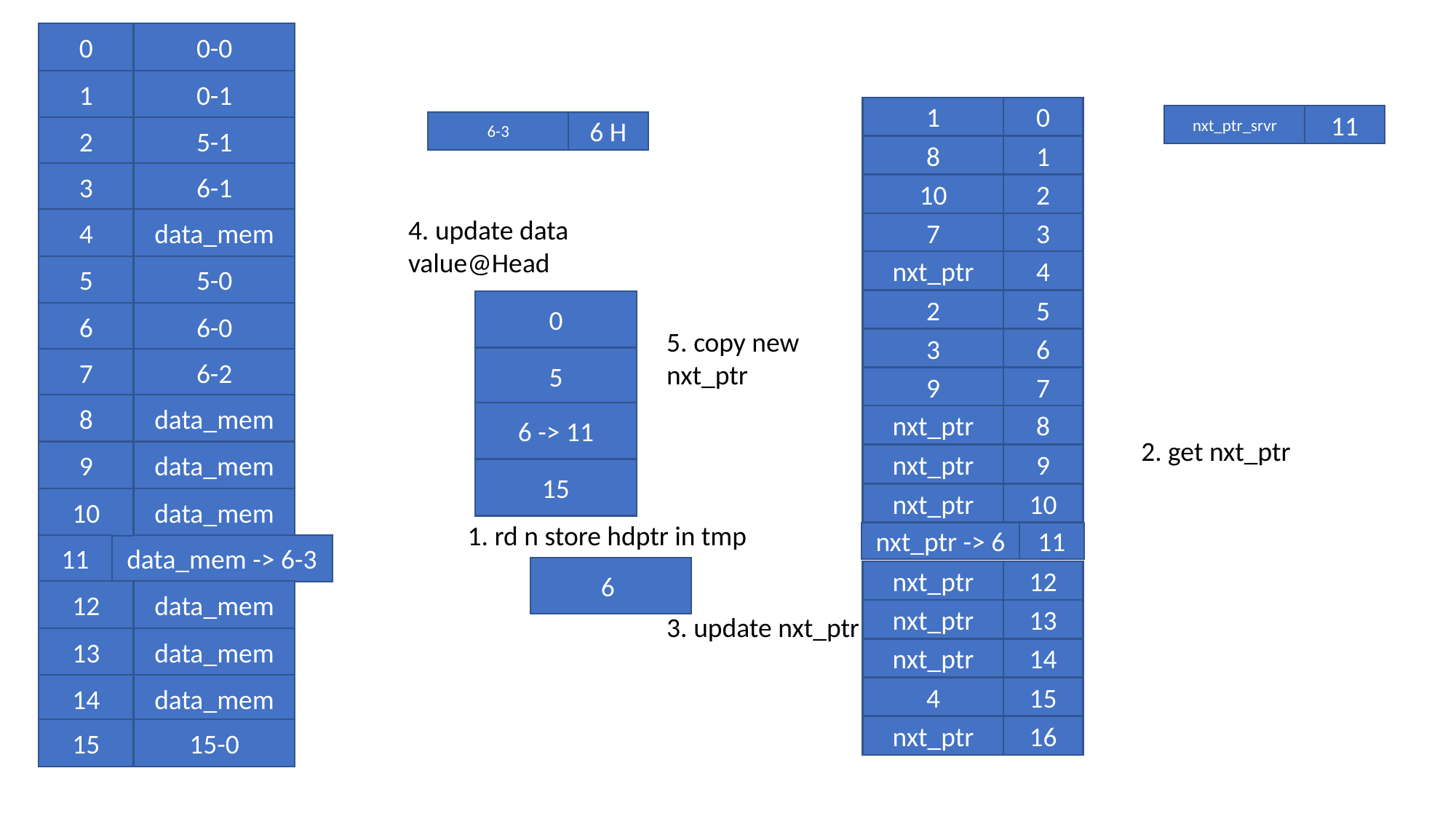

0
0-0
1
0-1
0
1
11
nxt_ptr_srvr
6 H
6-3
2
5-1
1
8
3
6-1
10
2
4. update data value@Head
4
data_mem
3
7
4
nxt_ptr
5
5-0
5
2
0
6
6-0
5. copy new
nxt_ptr
6
3
5
7
6-2
7
9
8
data_mem
6 -> 11
8
nxt_ptr
2. get nxt_ptr
9
data_mem
9
nxt_ptr
15
10
nxt_ptr
10
data_mem
1. rd n store hdptr in tmp
11
nxt_ptr -> 6
11
data_mem -> 6-3
6
12
nxt_ptr
12
data_mem
13
nxt_ptr
3. update nxt_ptr
13
data_mem
14
nxt_ptr
14
data_mem
15
4
16
nxt_ptr
15
15-0